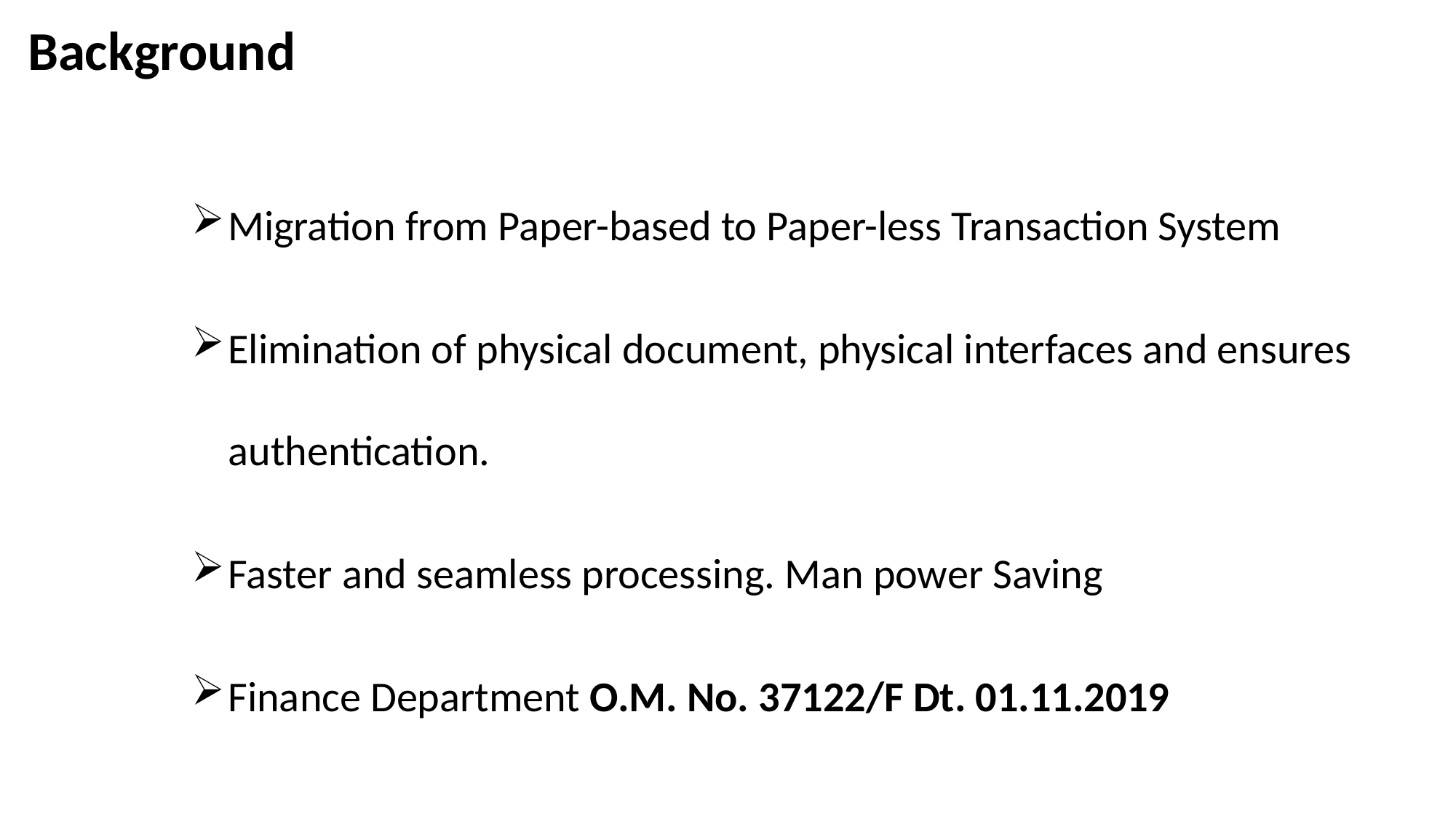

# Background

Migration from Paper-based to Paper-less Transaction System
Elimination of physical document, physical interfaces and ensures authentication.
Faster and seamless processing. Man power Saving
Finance Department O.M. No. 37122/F Dt. 01.11.2019